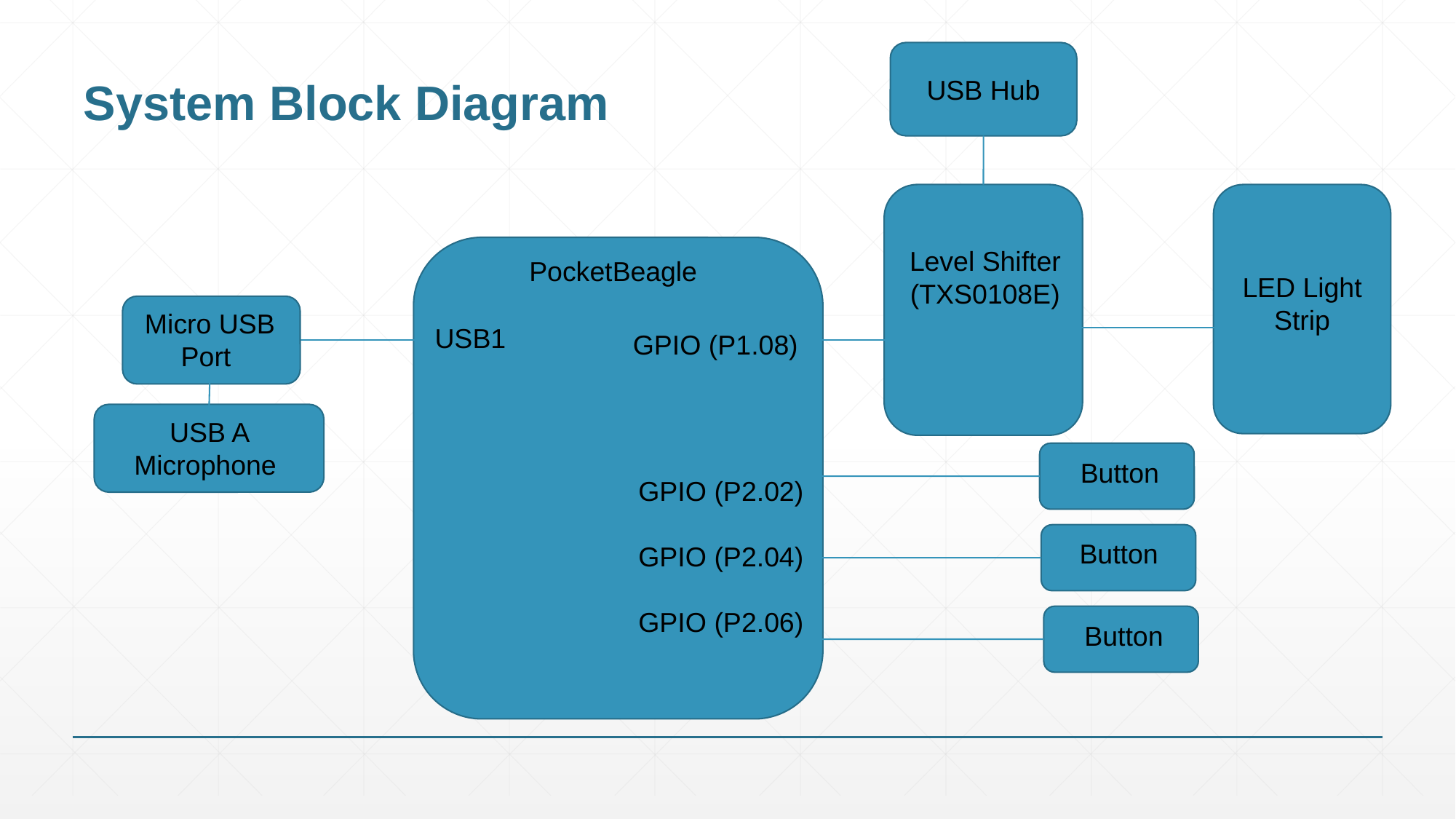

# System Block Diagram

USB Hub

Level Shifter
(TXS0108E)
PocketBeagle
LED Light Strip

Micro USB Port
USB1
GPIO (P1.08)

USB A Microphone

Button
GPIO (P2.02)

GPIO (P2.04)

GPIO (P2.06)

Button

Button